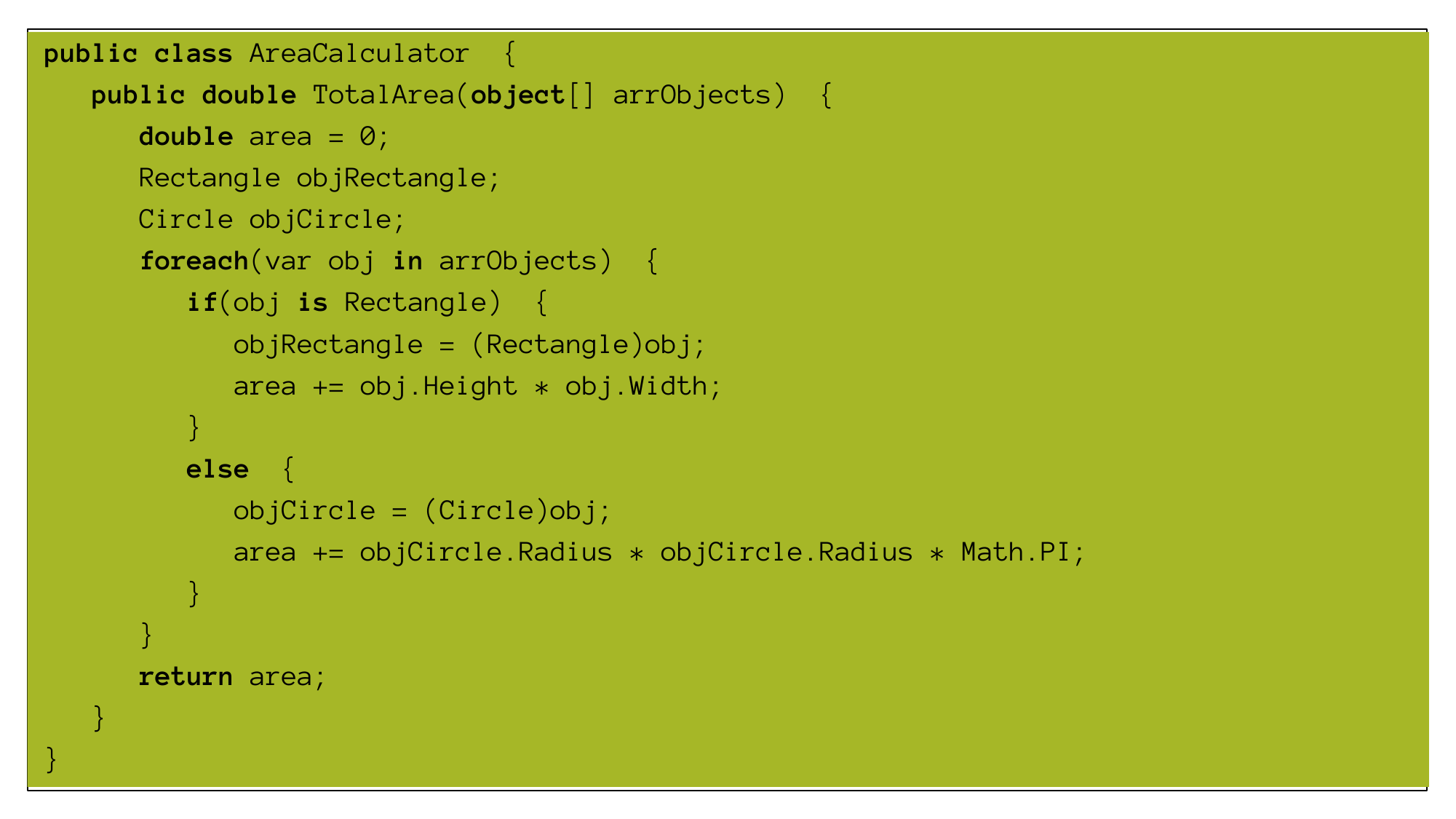

public class AreaCalculator  {
   public double TotalArea(object[] arrObjects)  {
      double area = 0;
      Rectangle objRectangle;
      Circle objCircle;
      foreach(var obj in arrObjects)  {
         if(obj is Rectangle)  {
            objRectangle = (Rectangle)obj;
            area += obj.Height * obj.Width;
         }
         else  {
            objCircle = (Circle)obj;
            area += objCircle.Radius * objCircle.Radius * Math.PI;
         }
      }
      return area;
   }
}

77